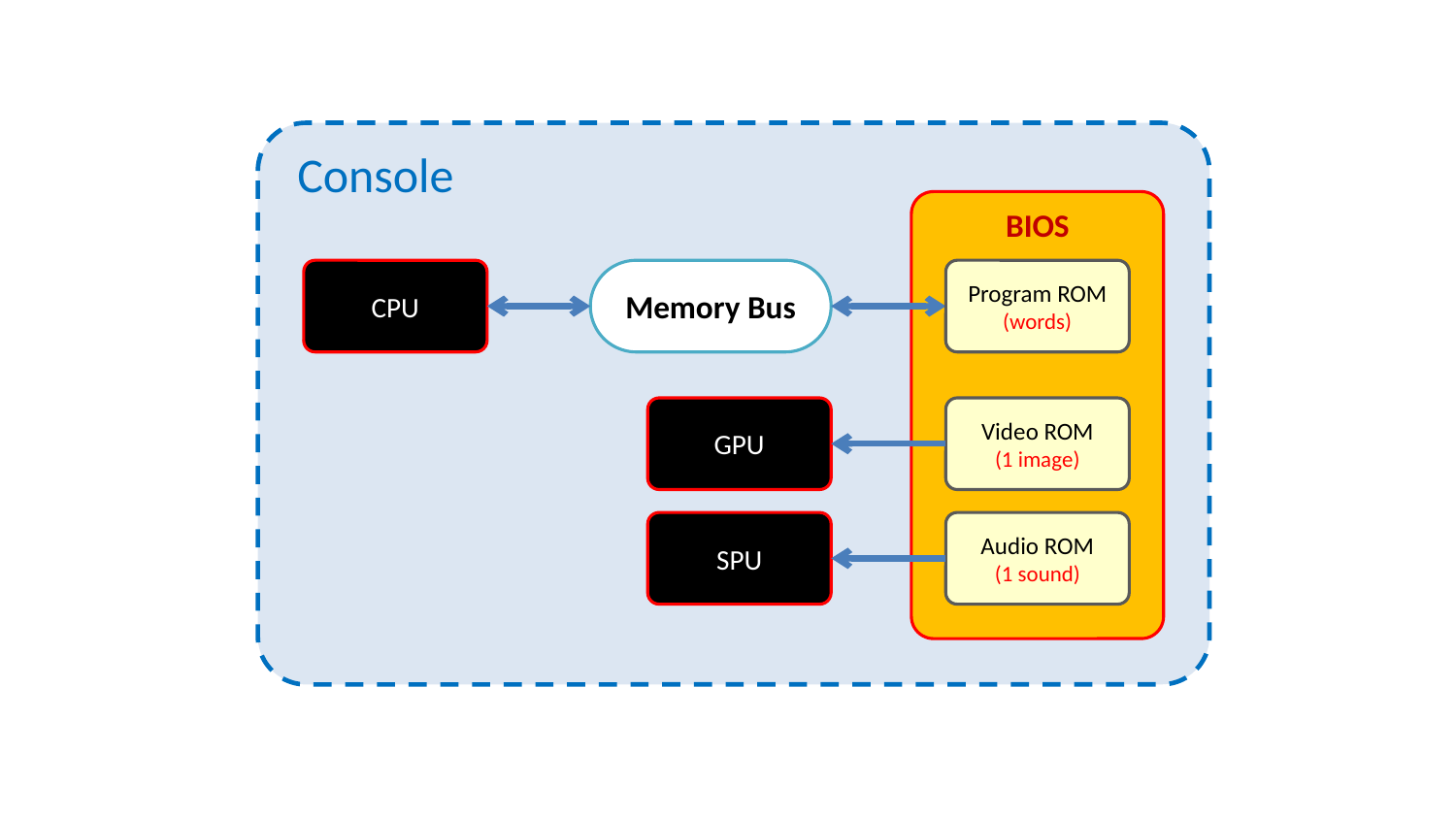

Console
BIOS
CPU
Memory Bus
Program ROM
(words)
GPU
Video ROM
(1 image)
SPU
Audio ROM
(1 sound)